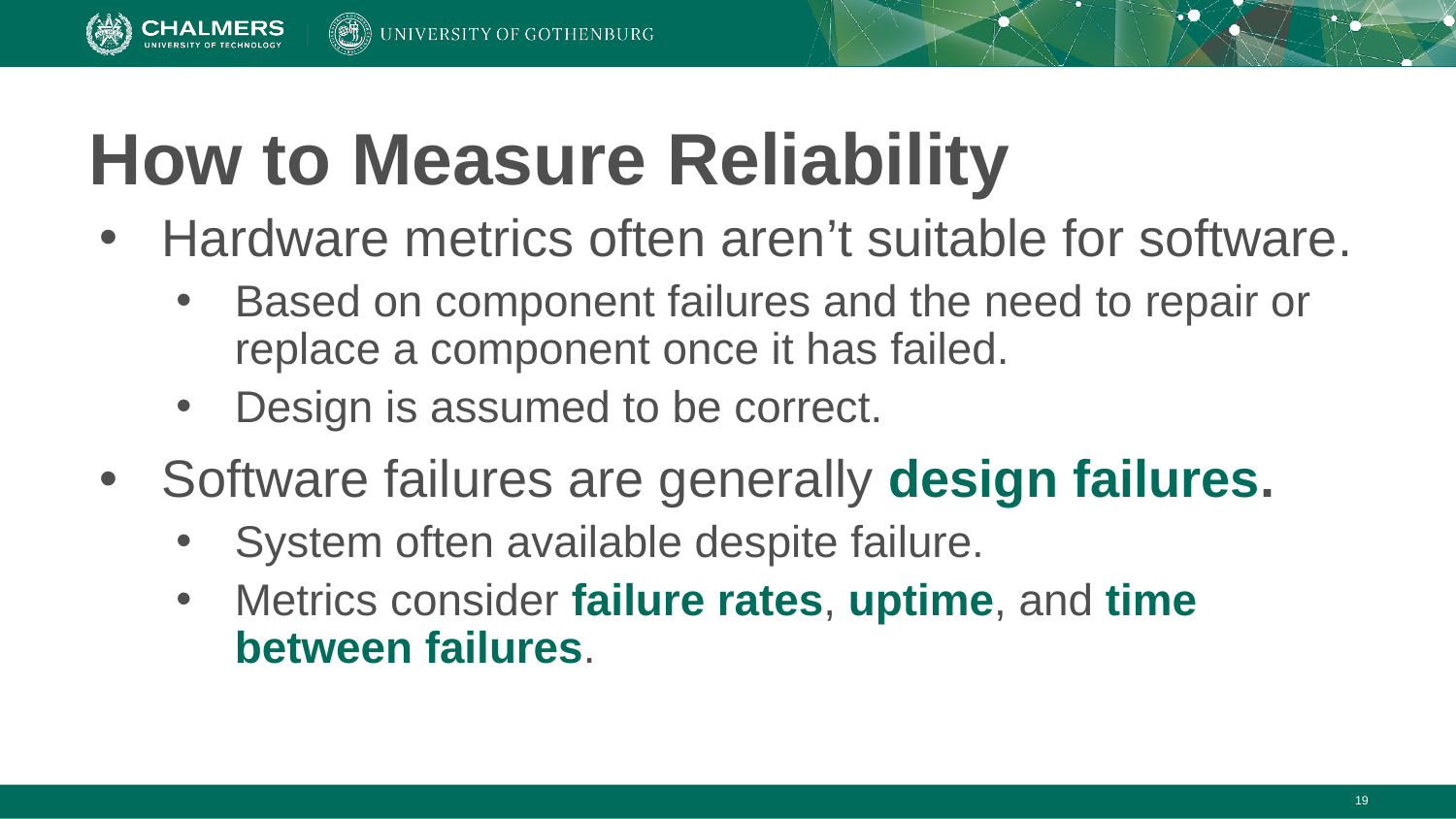

# How to Measure Reliability
Hardware metrics often aren’t suitable for software.
Based on component failures and the need to repair or replace a component once it has failed.
Design is assumed to be correct.
Software failures are generally design failures.
System often available despite failure.
Metrics consider failure rates, uptime, and time between failures.
19